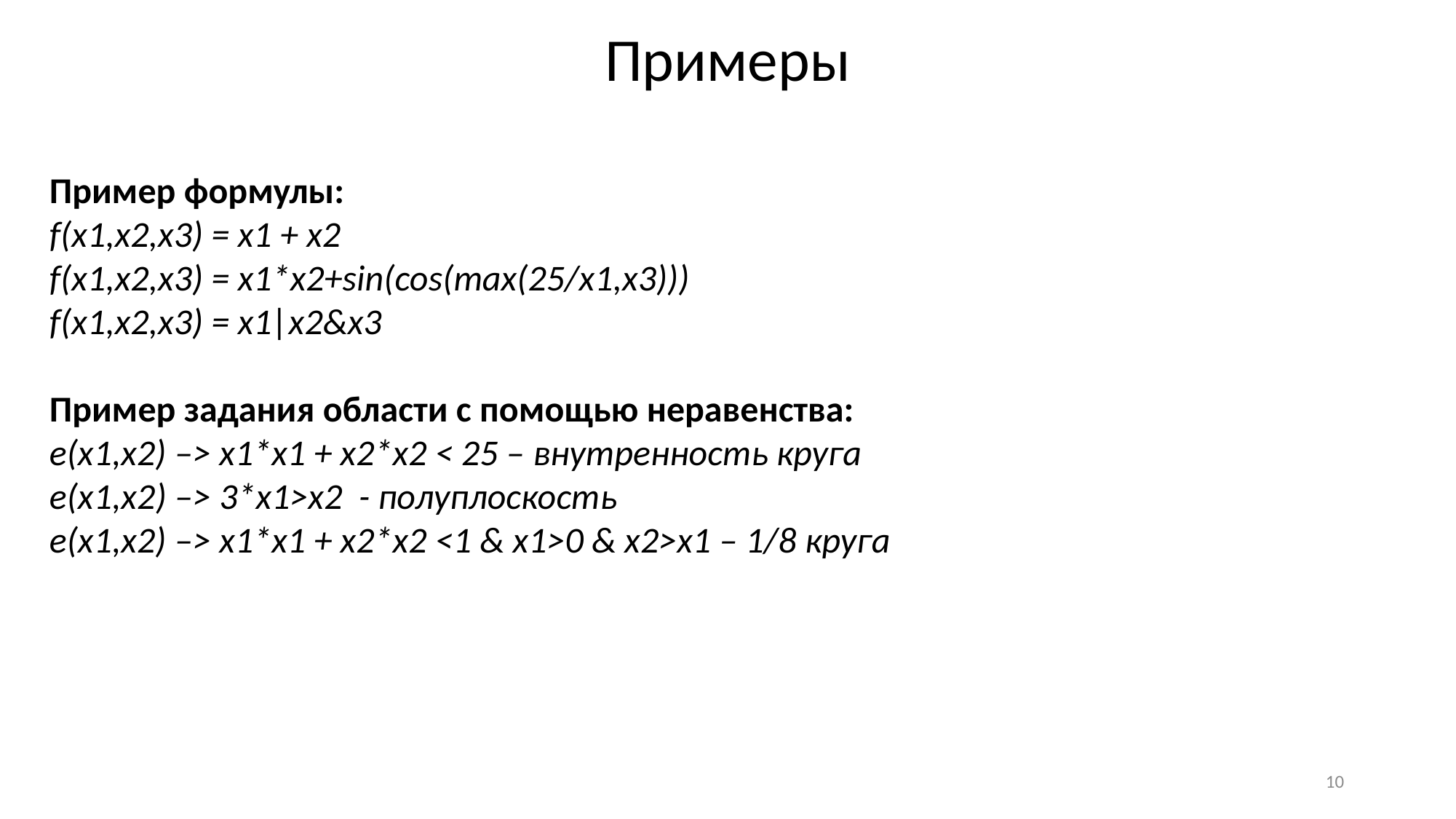

Примеры
Пример формулы:
f(x1,x2,x3) = x1 + x2
f(x1,x2,x3) = x1*x2+sin(cos(max(25/x1,x3)))
f(x1,x2,x3) = x1|x2&x3

Пример задания области с помощью неравенства:
e(x1,x2) –> x1*x1 + x2*x2 < 25 – внутренность круга
e(x1,x2) –> 3*x1>x2  - полуплоскость
e(x1,x2) –> x1*x1 + x2*x2 <1 & x1>0 & x2>x1 – 1/8 круга

10